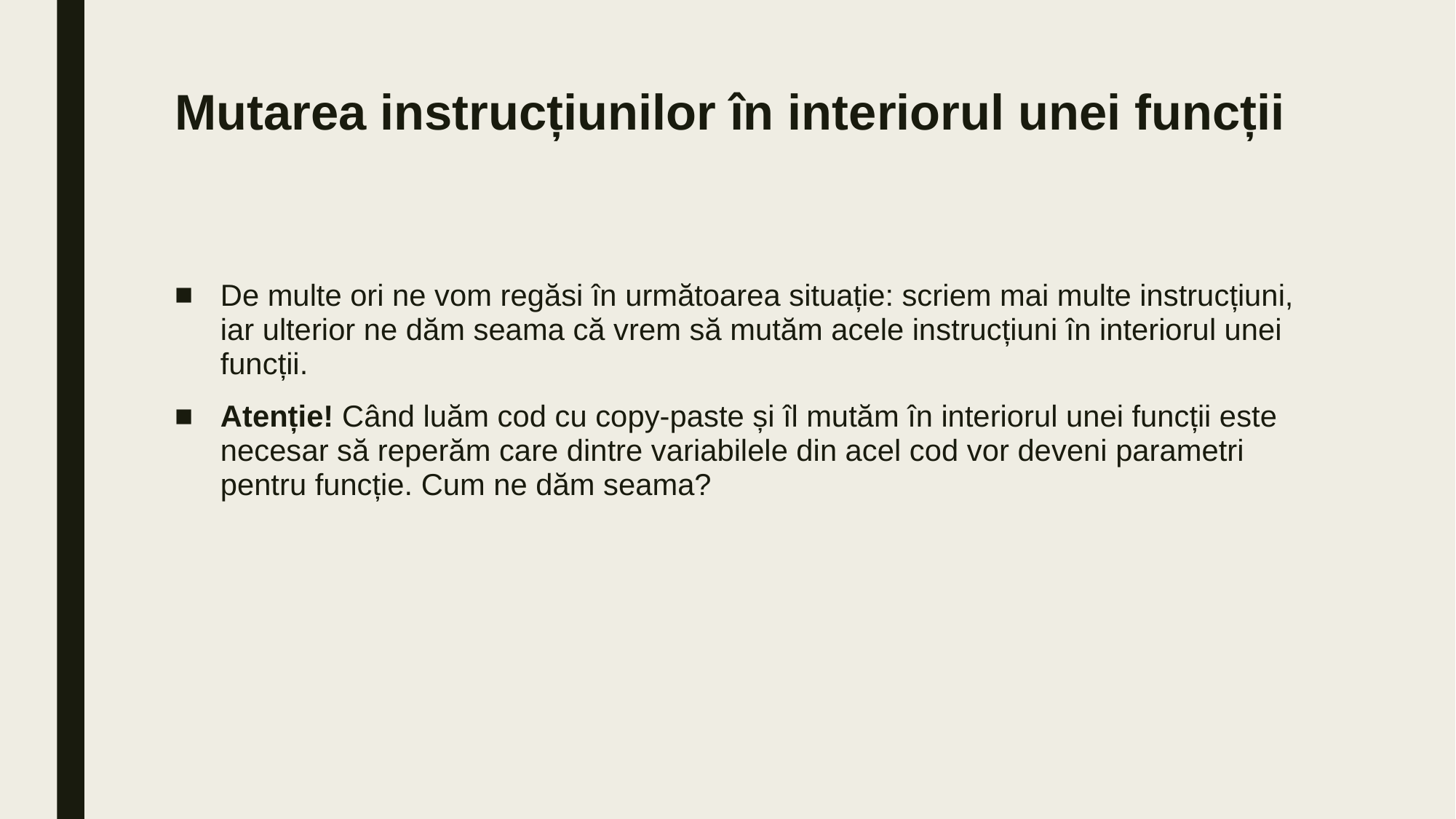

# Mutarea instrucțiunilor în interiorul unei funcții
De multe ori ne vom regăsi în următoarea situație: scriem mai multe instrucțiuni, iar ulterior ne dăm seama că vrem să mutăm acele instrucțiuni în interiorul unei funcții.
Atenție! Când luăm cod cu copy-paste și îl mutăm în interiorul unei funcții este necesar să reperăm care dintre variabilele din acel cod vor deveni parametri pentru funcție. Cum ne dăm seama?